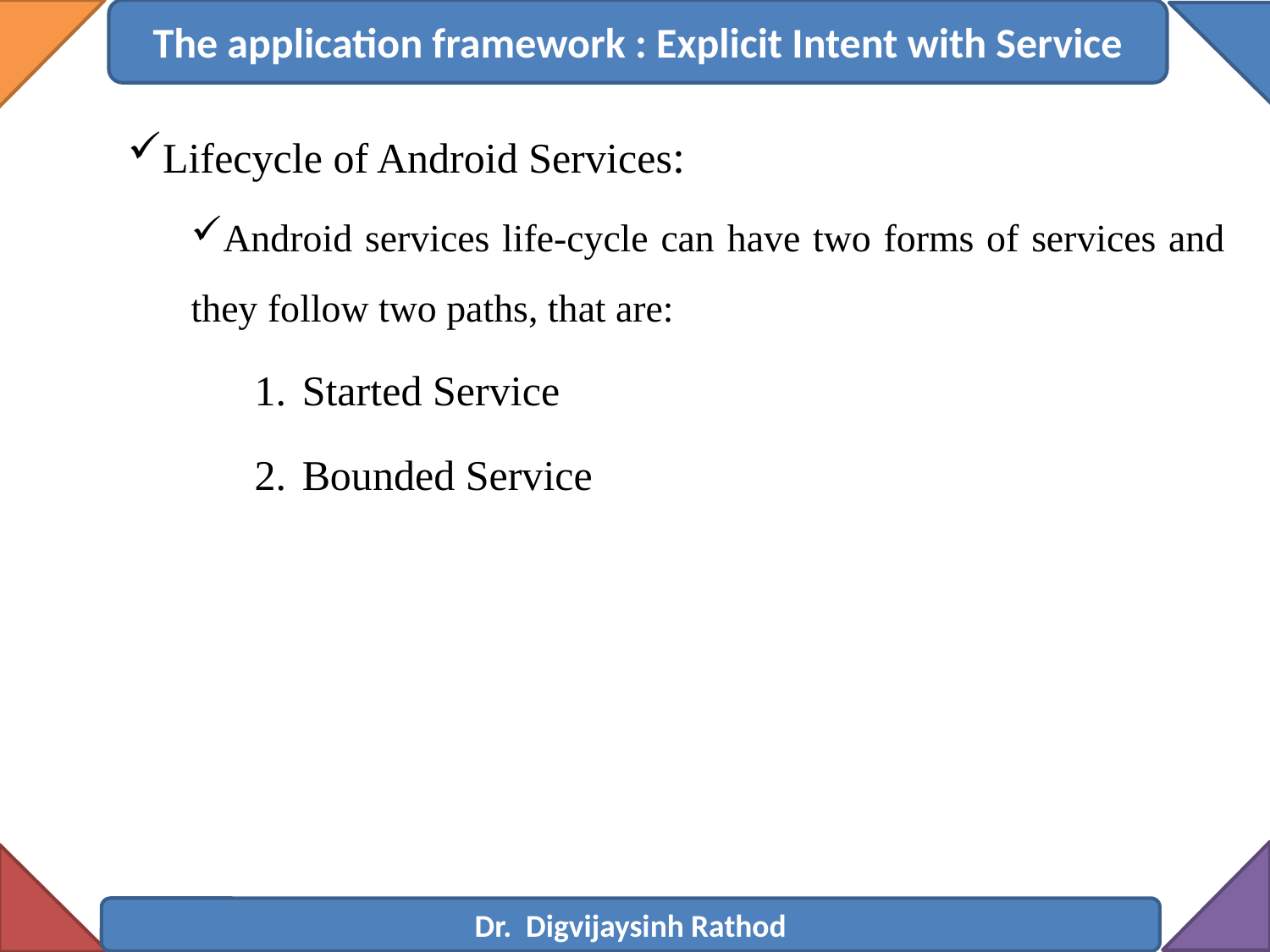

The application framework : Explicit Intent with Service

Lifecycle of Android Services:
Android services life-cycle can have two forms of services and they follow two paths, that are:
Started Service
Bounded Service

Dr.  Digvijaysinh Rathod